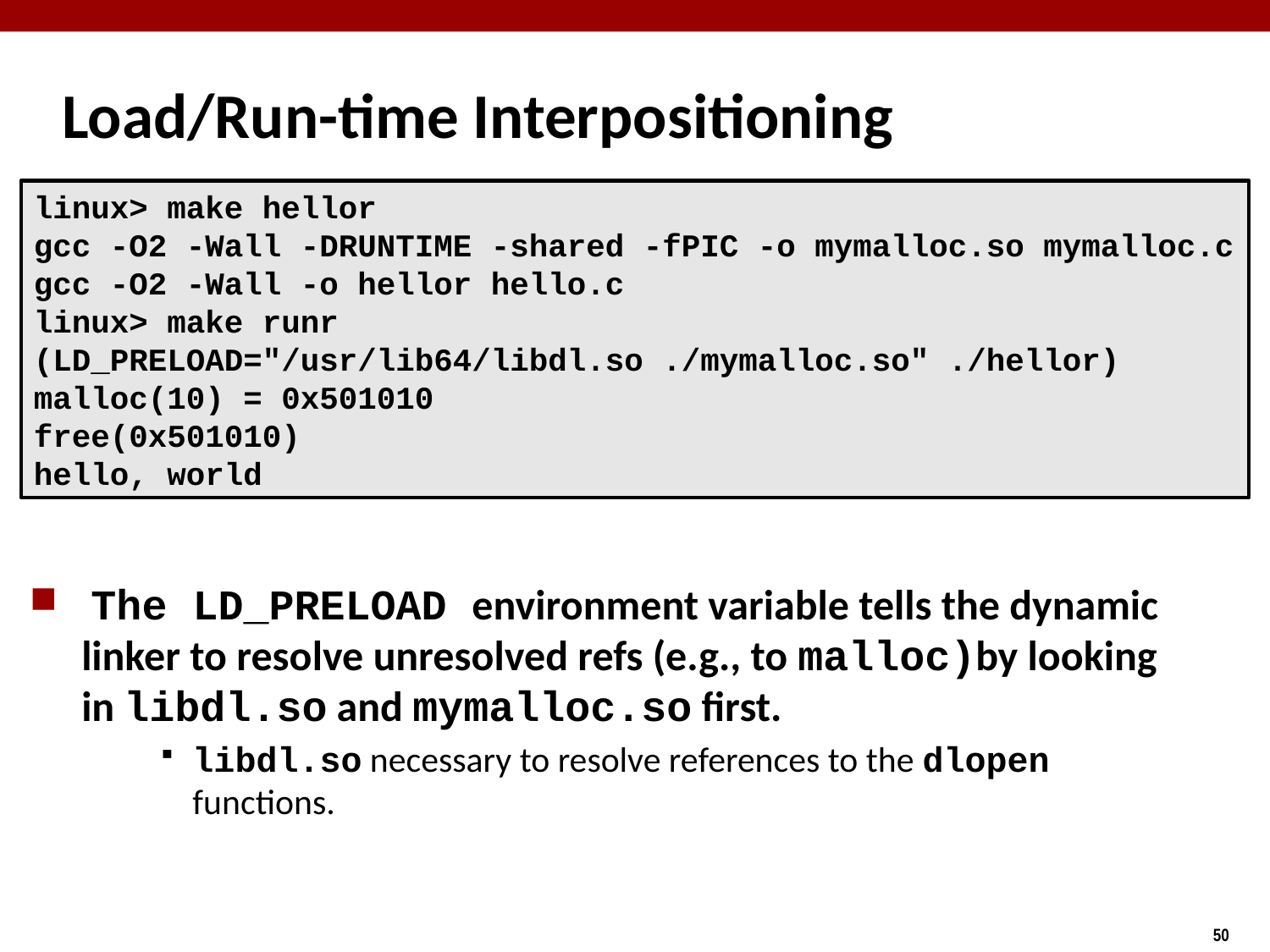

# Load/Run-time Interpositioning
linux> make hellor
gcc -O2 -Wall -DRUNTIME -shared -fPIC -o mymalloc.so mymalloc.c
gcc -O2 -Wall -o hellor hello.c
linux> make runr
(LD_PRELOAD="/usr/lib64/libdl.so ./mymalloc.so" ./hellor)
malloc(10) = 0x501010
free(0x501010)
hello, world
 The LD_PRELOAD environment variable tells the dynamic linker to resolve unresolved refs (e.g., to malloc)by looking in libdl.so and mymalloc.so first.
libdl.so necessary to resolve references to the dlopen functions.